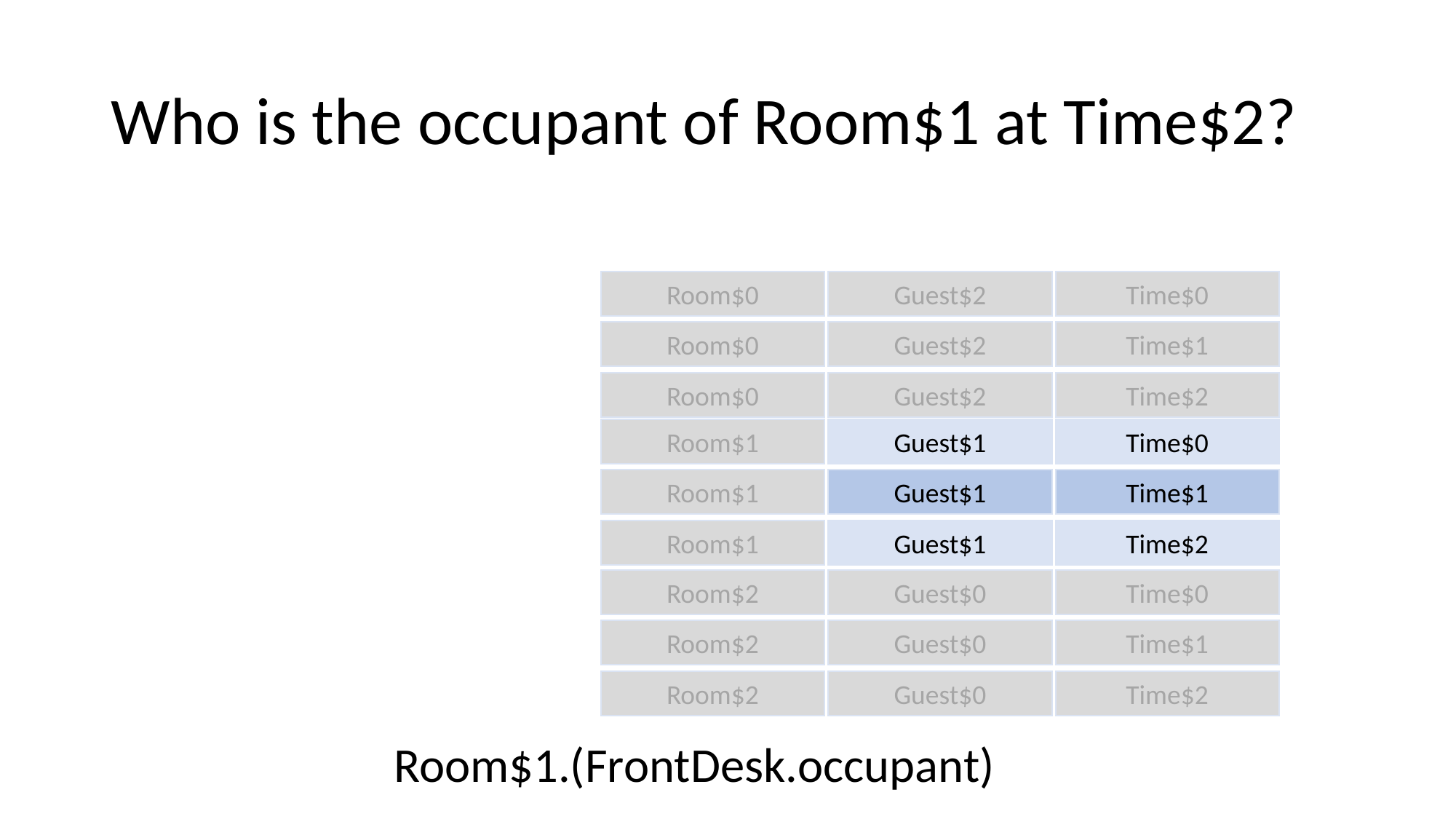

# Who is the occupant of Room$1 at Time$2?
Room$0
Guest$2
Time$0
Room$0
Guest$2
Time$1
Room$0
Guest$2
Time$2
Room$1
Guest$1
Time$0
Room$1
Guest$1
Time$1
Room$1
Guest$1
Time$2
Room$2
Guest$0
Time$0
Room$2
Guest$0
Time$1
Room$2
Guest$0
Time$2
Room$1.(FrontDesk.occupant)